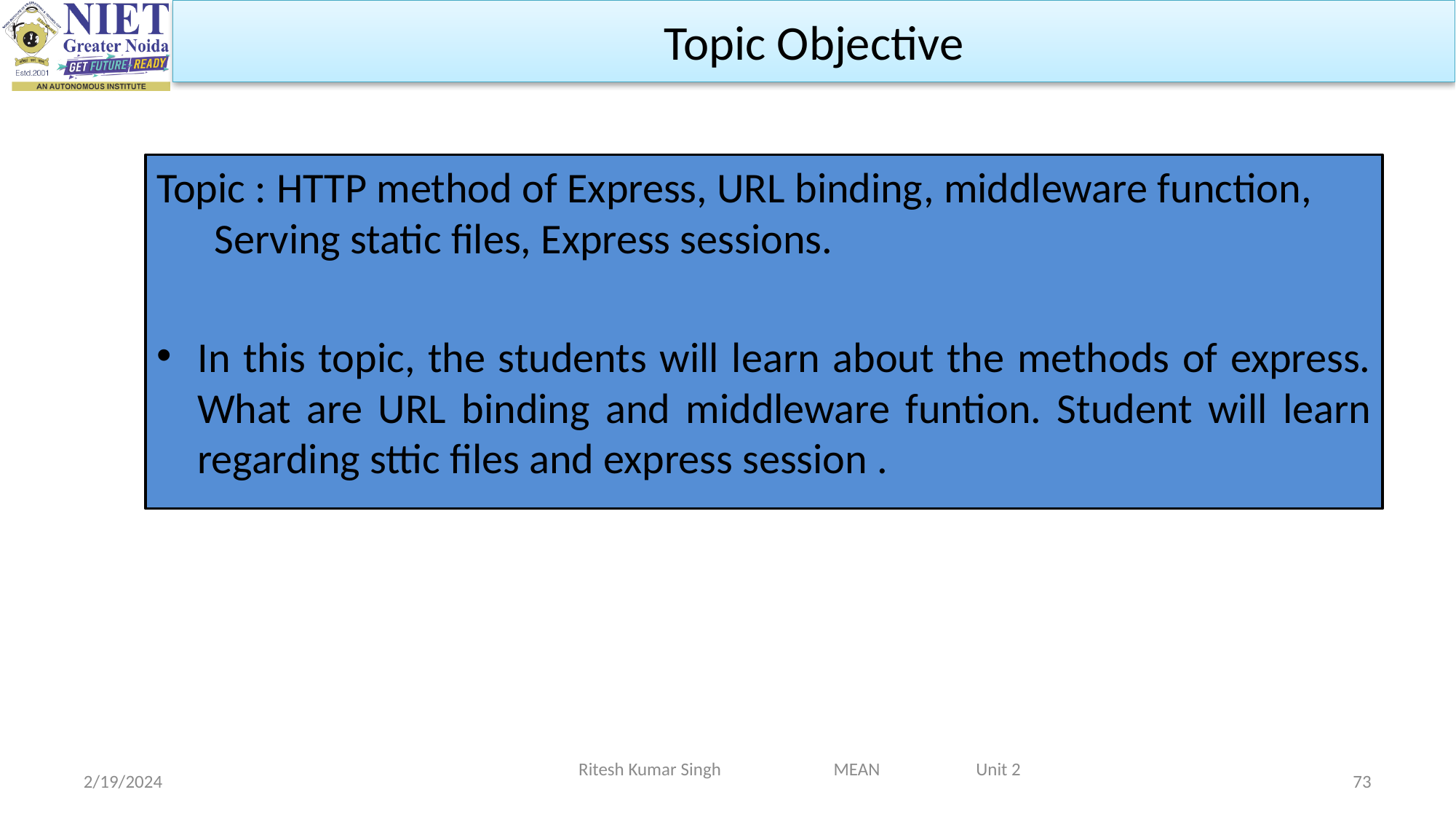

Topic Objective
Topic : HTTP method of Express, URL binding, middleware function,             Serving static files, Express sessions.

In this topic, the students will learn about the methods of express. What are URL binding and middleware funtion. Student will learn regarding sttic files and express session .
Ritesh Kumar Singh                           MEAN                       Unit 2
2/19/2024
73